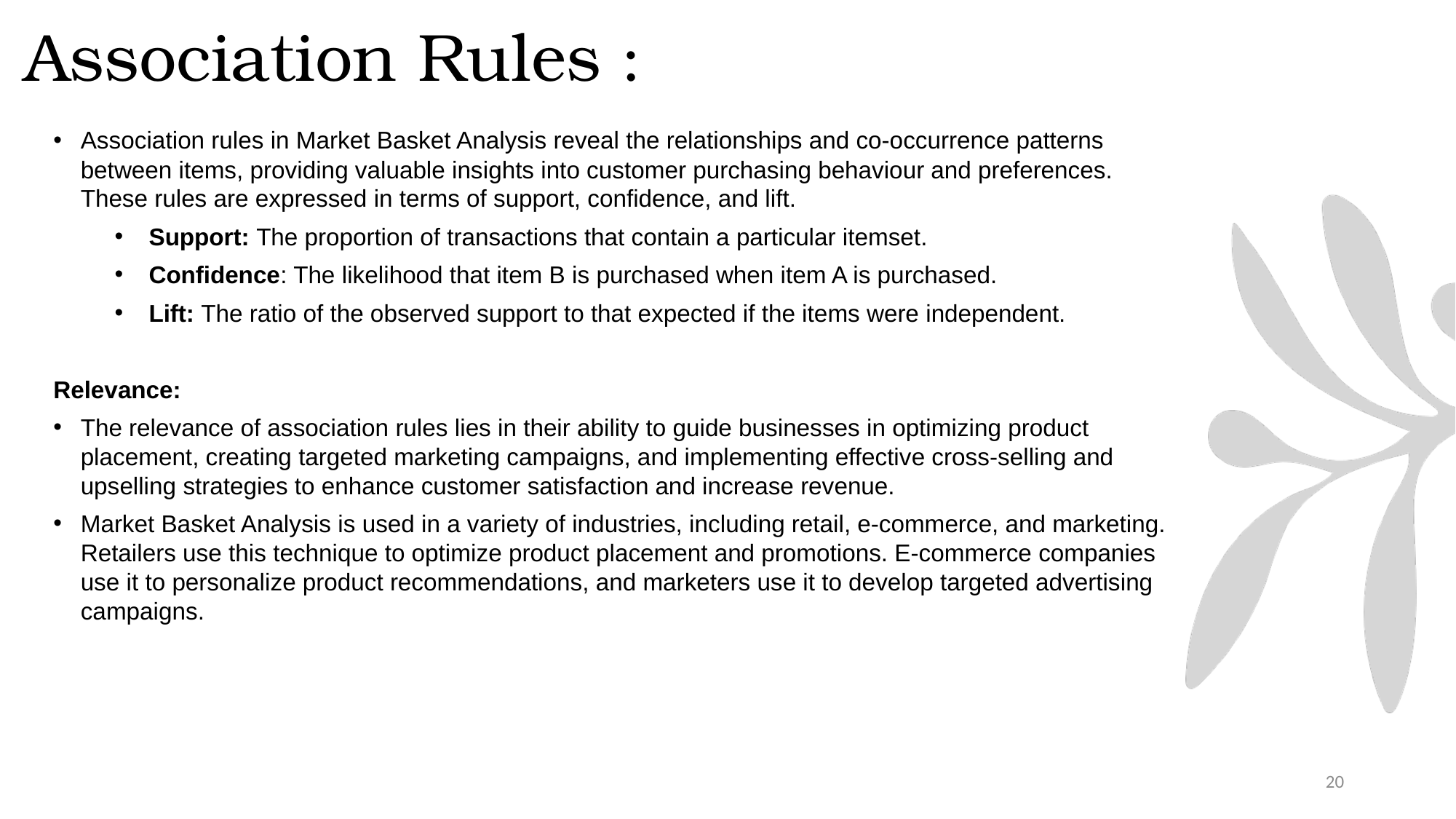

# Association Rules :
Association rules in Market Basket Analysis reveal the relationships and co-occurrence patterns between items, providing valuable insights into customer purchasing behaviour and preferences. These rules are expressed in terms of support, confidence, and lift.
Support: The proportion of transactions that contain a particular itemset.
Confidence: The likelihood that item B is purchased when item A is purchased.
Lift: The ratio of the observed support to that expected if the items were independent.

Relevance:
The relevance of association rules lies in their ability to guide businesses in optimizing product placement, creating targeted marketing campaigns, and implementing effective cross-selling and upselling strategies to enhance customer satisfaction and increase revenue.
Market Basket Analysis is used in a variety of industries, including retail, e-commerce, and marketing. Retailers use this technique to optimize product placement and promotions. E-commerce companies use it to personalize product recommendations, and marketers use it to develop targeted advertising campaigns.
20